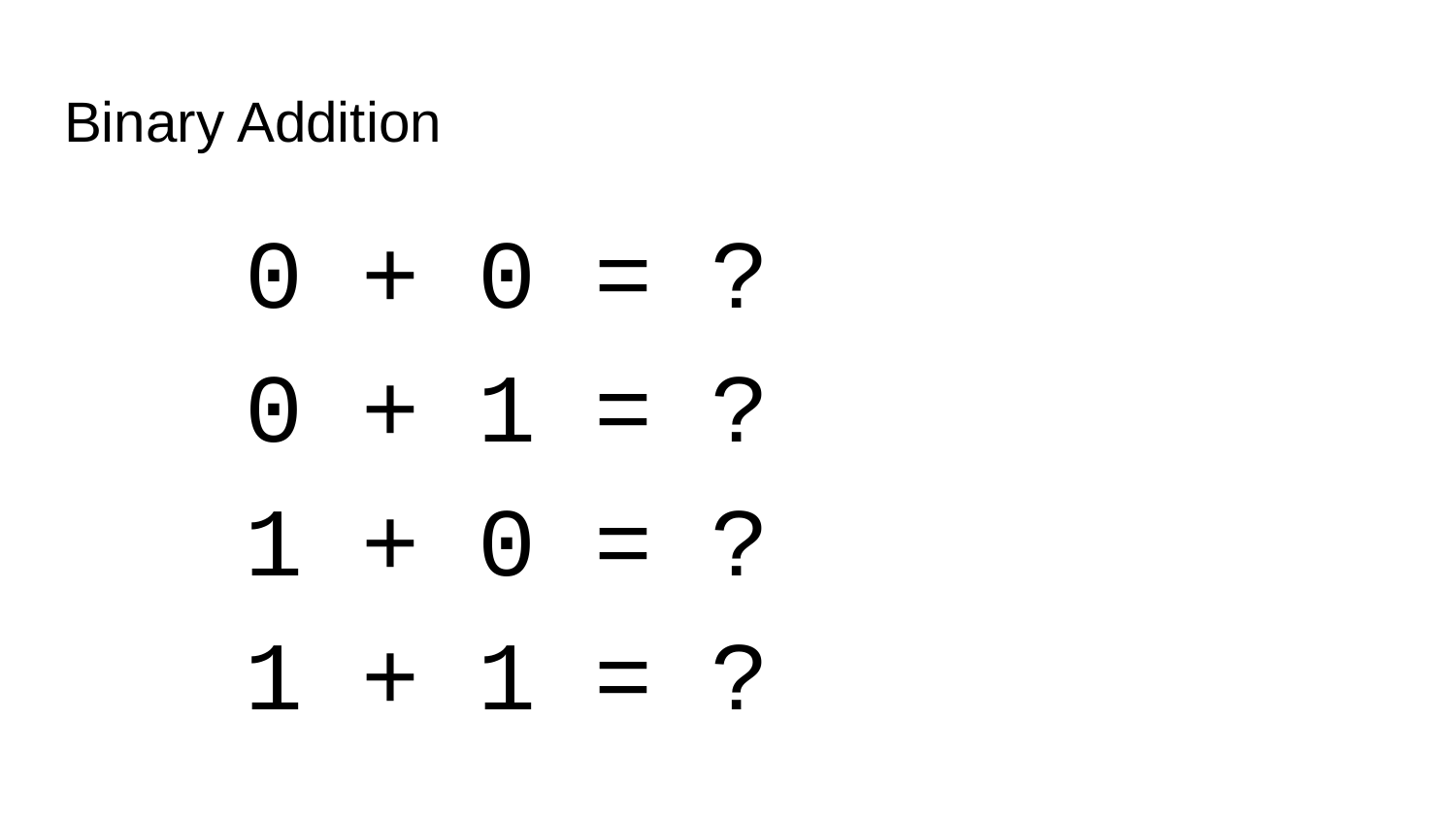

# Binary Addition
0 + 0 = ?
0 + 1 = ?
1 + 0 = ?
1 + 1 = ?